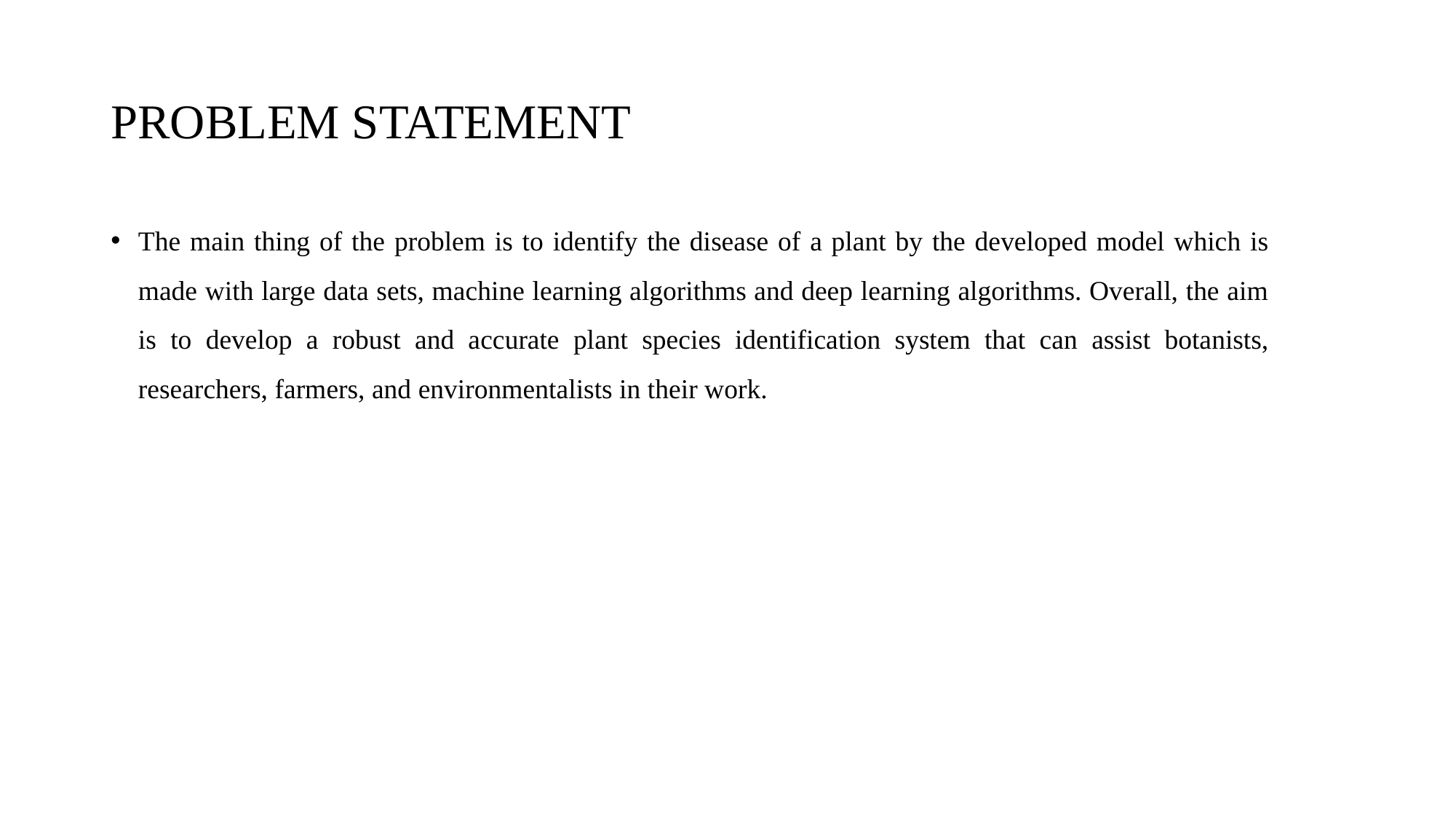

# PROBLEM STATEMENT
The main thing of the problem is to identify the disease of a plant by the developed model which is made with large data sets, machine learning algorithms and deep learning algorithms. Overall, the aim is to develop a robust and accurate plant species identification system that can assist botanists, researchers, farmers, and environmentalists in their work.